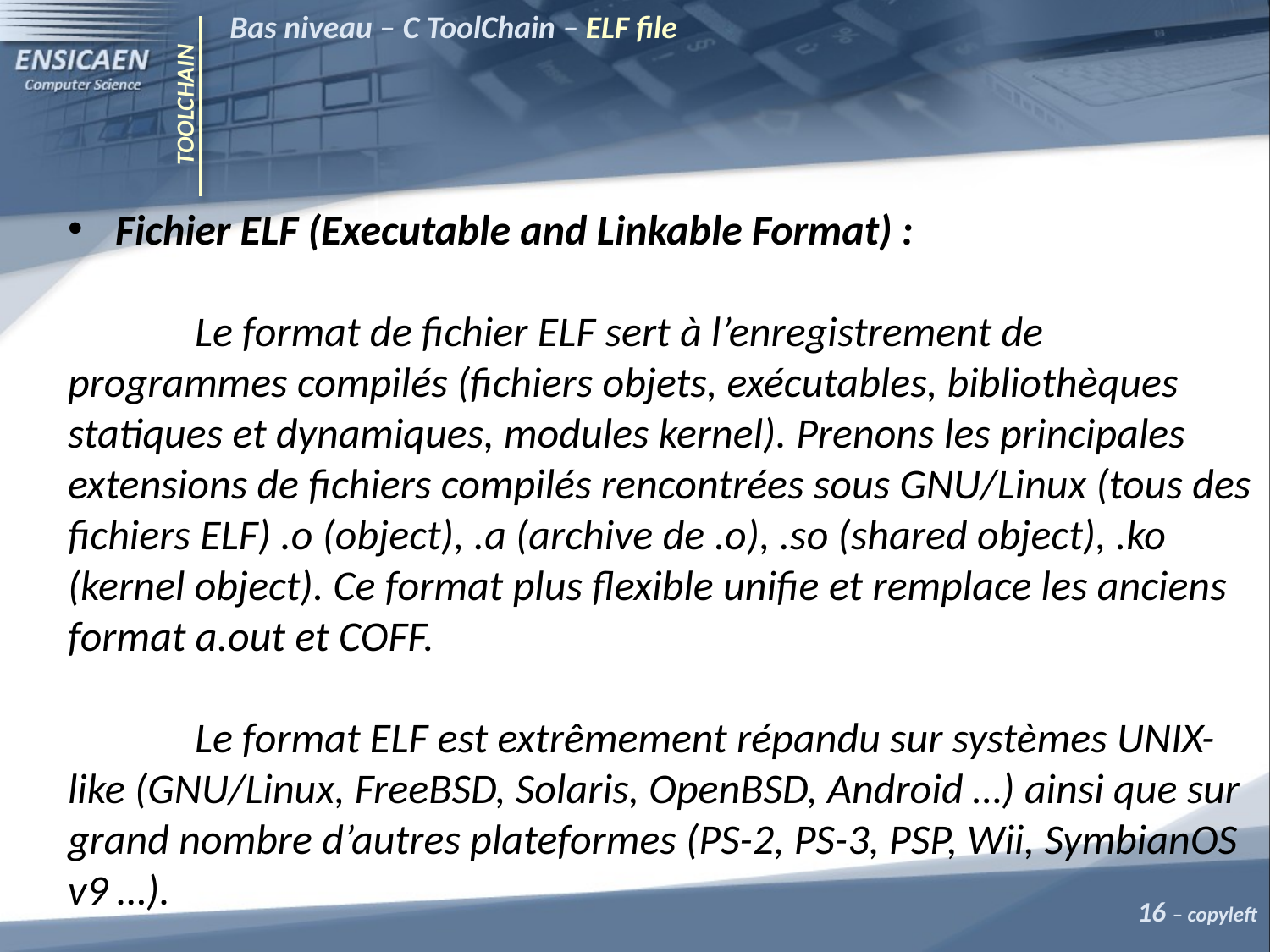

Bas niveau – C ToolChain – ELF file

TOOLCHAIN
Fichier ELF (Executable and Linkable Format) :

	Le format de fichier ELF sert à l’enregistrement de programmes compilés (fichiers objets, exécutables, bibliothèques statiques et dynamiques, modules kernel). Prenons les principales extensions de fichiers compilés rencontrées sous GNU/Linux (tous des fichiers ELF) .o (object), .a (archive de .o), .so (shared object), .ko (kernel object). Ce format plus flexible unifie et remplace les anciens format a.out et COFF.

	Le format ELF est extrêmement répandu sur systèmes UNIX-like (GNU/Linux, FreeBSD, Solaris, OpenBSD, Android …) ainsi que sur grand nombre d’autres plateformes (PS-2, PS-3, PSP, Wii, SymbianOS v9 …).
16 – copyleft